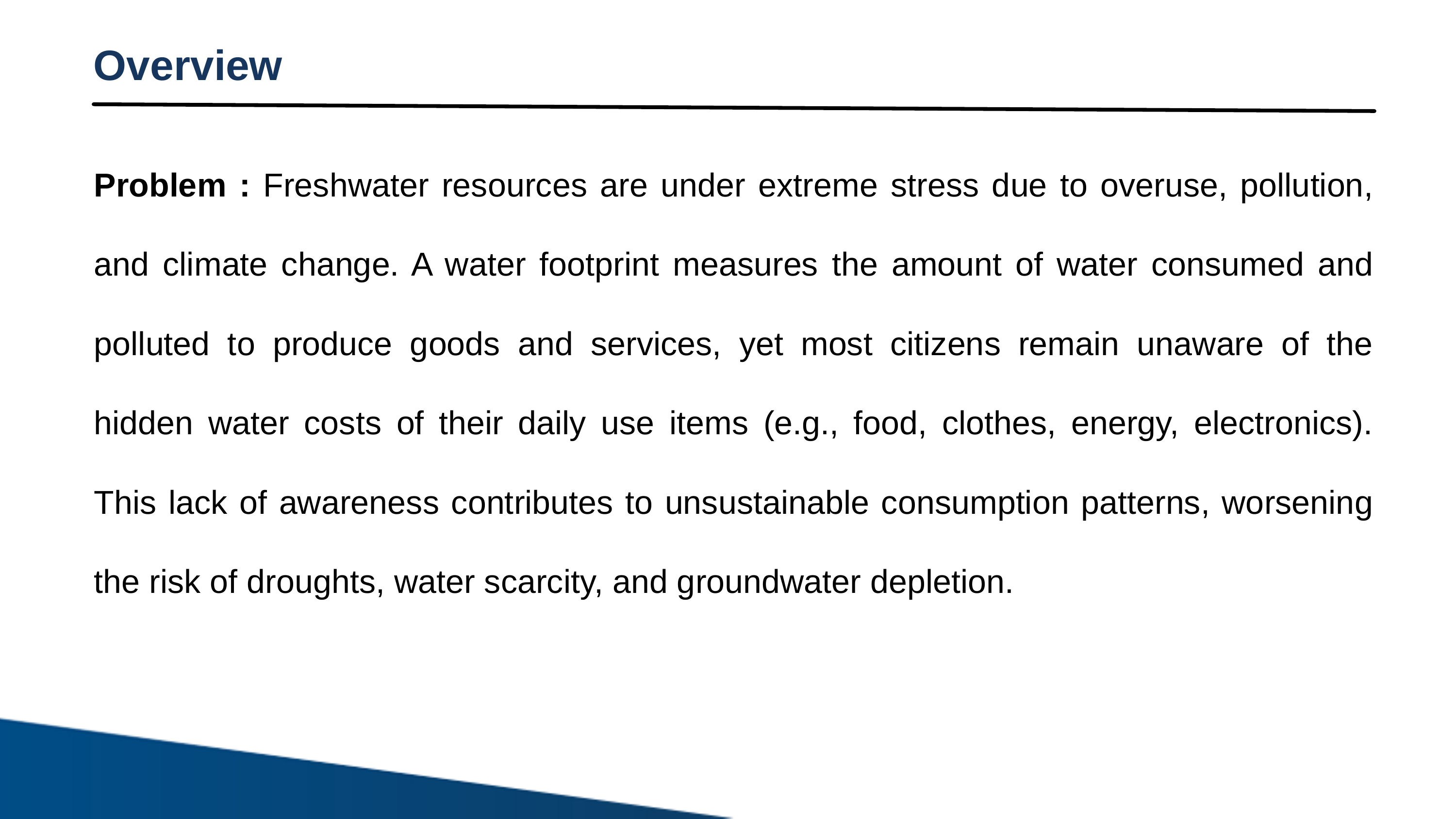

Overview

Problem : Freshwater resources are under extreme stress due to overuse, pollution, and climate change. A water footprint measures the amount of water consumed and polluted to produce goods and services, yet most citizens remain unaware of the hidden water costs of their daily use items (e.g., food, clothes, energy, electronics). This lack of awareness contributes to unsustainable consumption patterns, worsening the risk of droughts, water scarcity, and groundwater depletion.